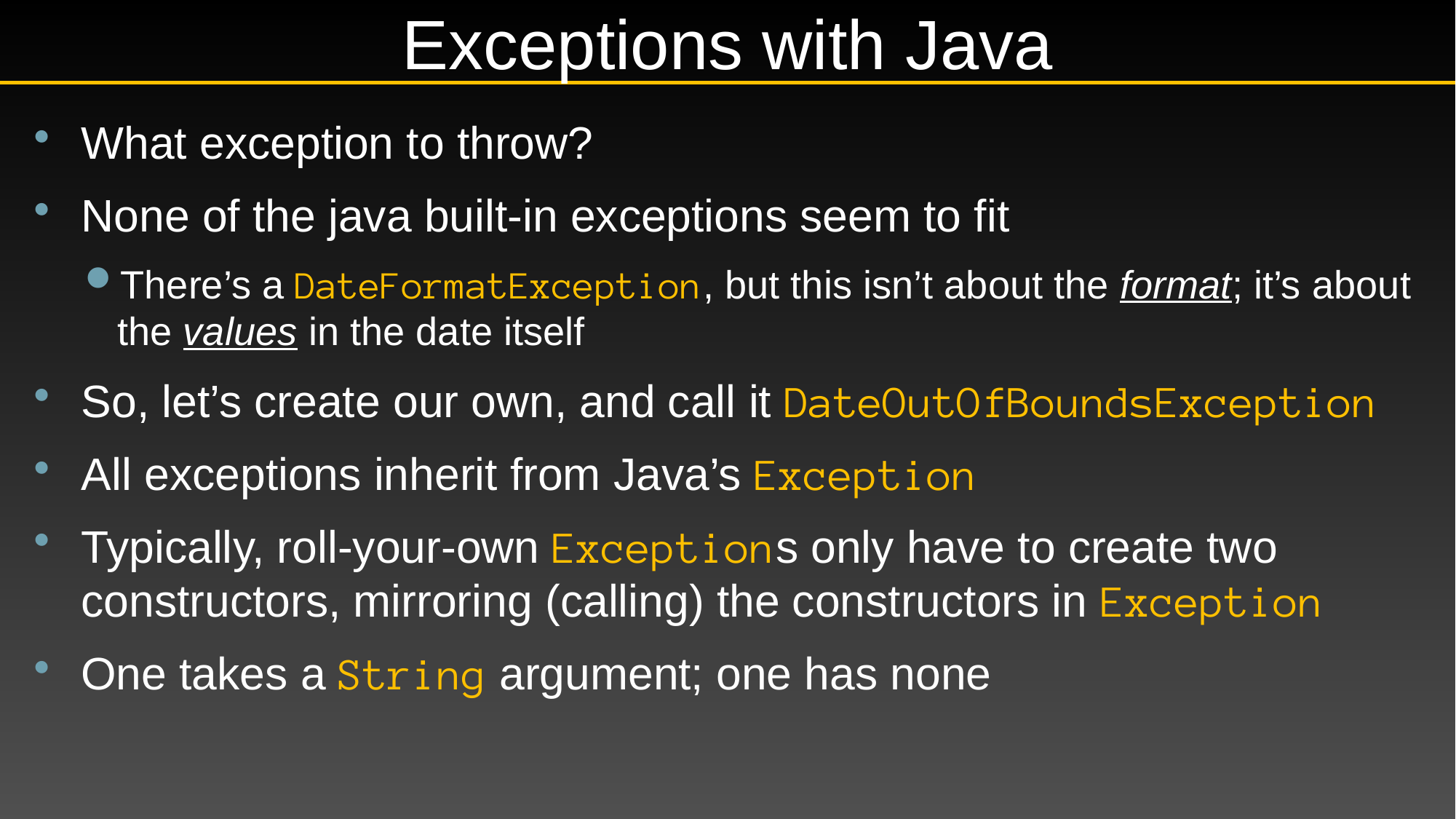

# Exceptions with Java
What exception to throw?
None of the java built-in exceptions seem to fit
There’s a DateFormatException, but this isn’t about the format; it’s about the values in the date itself
So, let’s create our own, and call it DateOutOfBoundsException
All exceptions inherit from Java’s Exception
Typically, roll-your-own Exceptions only have to create two constructors, mirroring (calling) the constructors in Exception
One takes a String argument; one has none